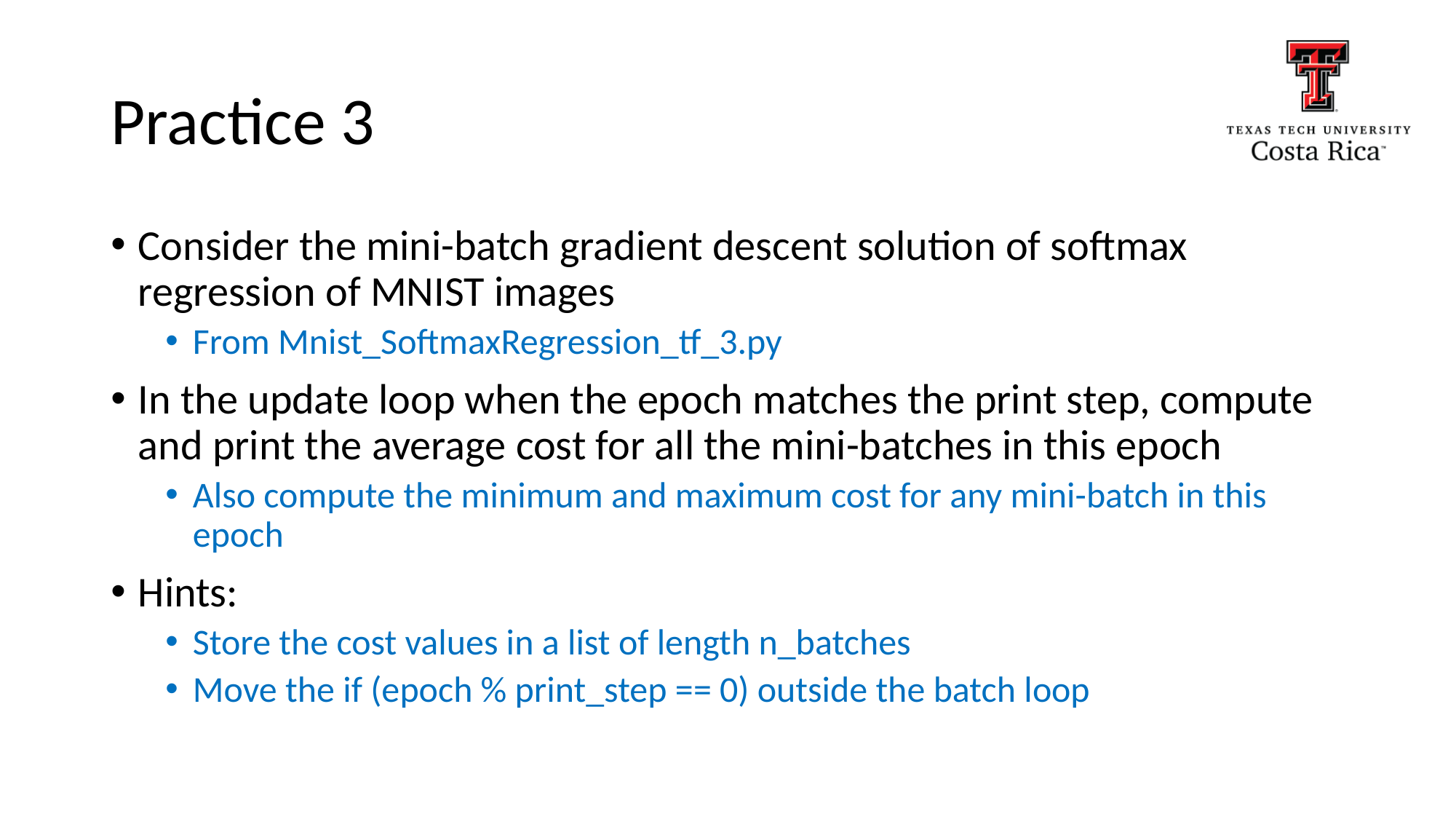

# Practice 3
Consider the mini-batch gradient descent solution of softmax regression of MNIST images
From Mnist_SoftmaxRegression_tf_3.py
In the update loop when the epoch matches the print step, compute and print the average cost for all the mini-batches in this epoch
Also compute the minimum and maximum cost for any mini-batch in this epoch
Hints:
Store the cost values in a list of length n_batches
Move the if (epoch % print_step == 0) outside the batch loop